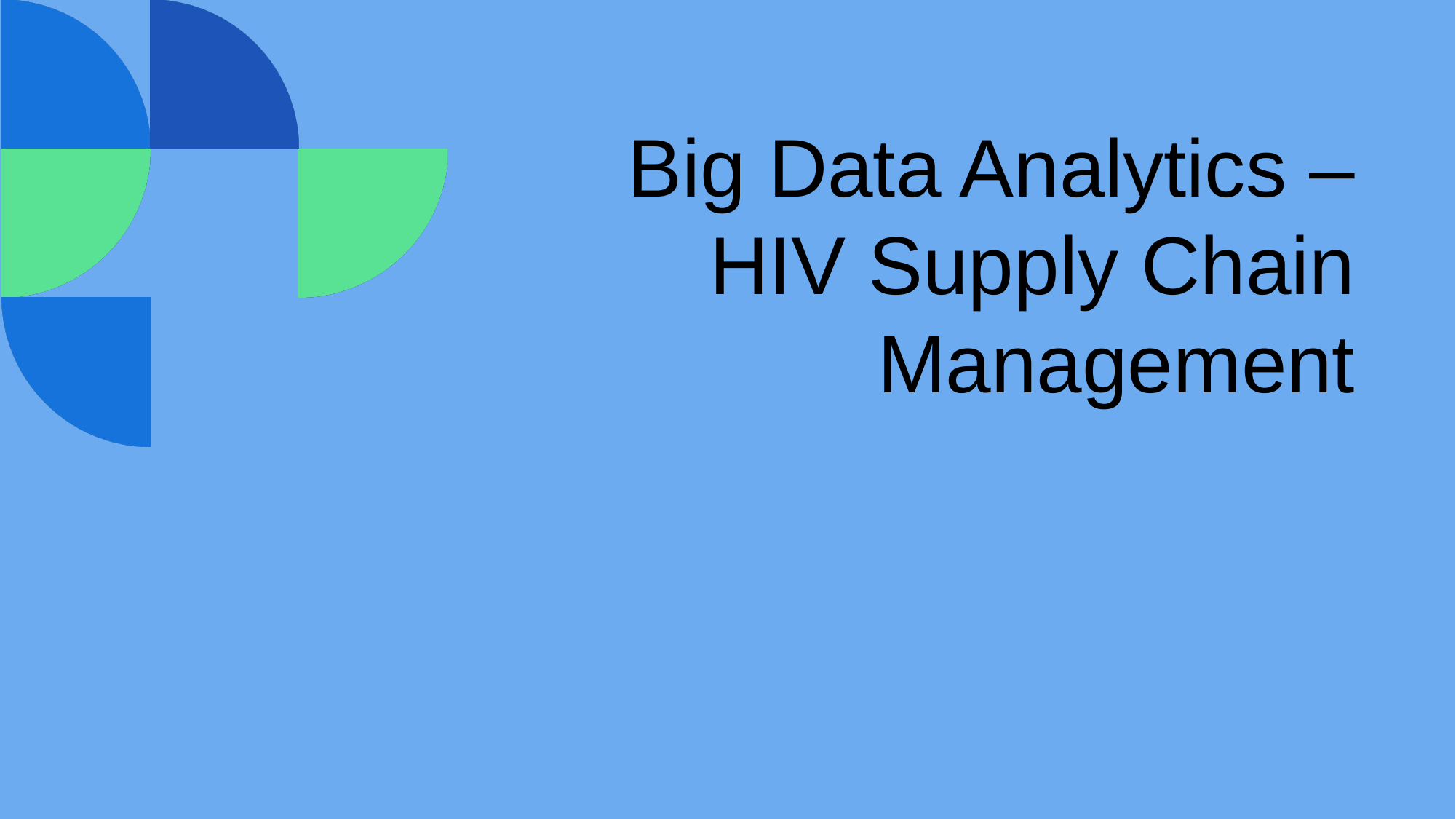

# Big Data Analytics – HIV Supply Chain Management